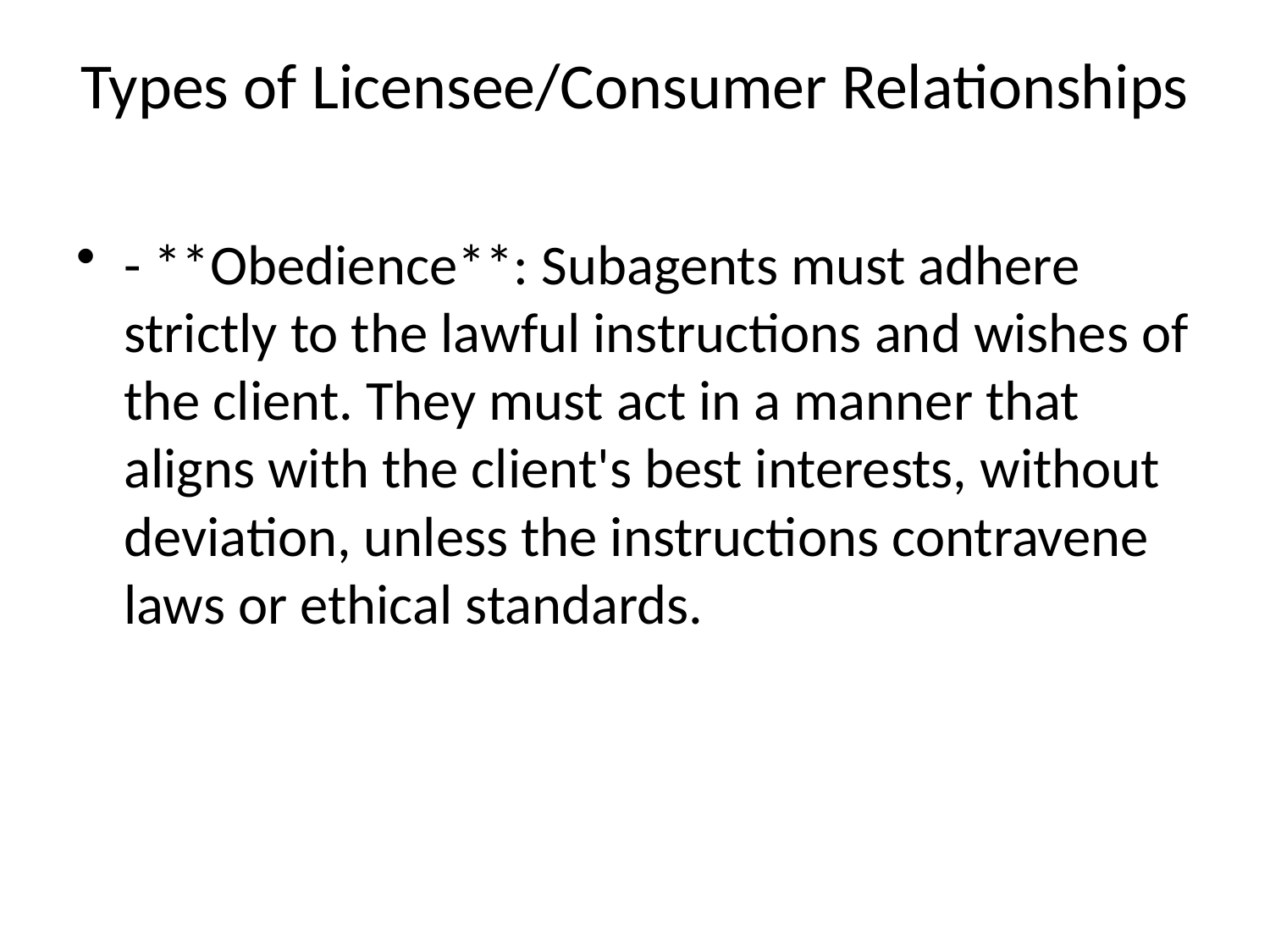

# Types of Licensee/Consumer Relationships

- **Obedience**: Subagents must adhere strictly to the lawful instructions and wishes of the client. They must act in a manner that aligns with the client's best interests, without deviation, unless the instructions contravene laws or ethical standards.